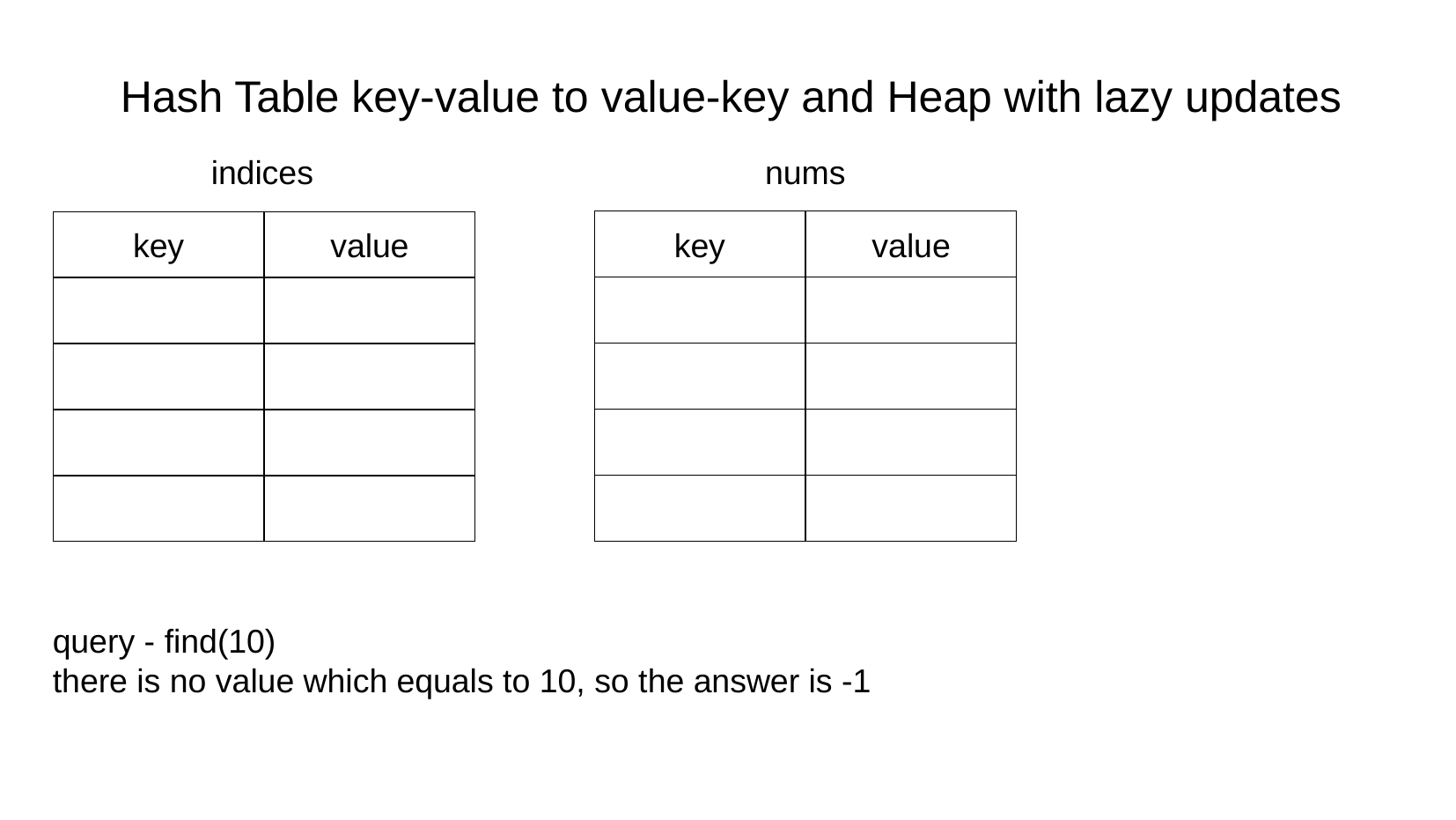

Hash Table key-value to value-key and Heap with lazy updates
indices
nums
key
value
key
value

query - find(10)
there is no value which equals to 10, so the answer is -1